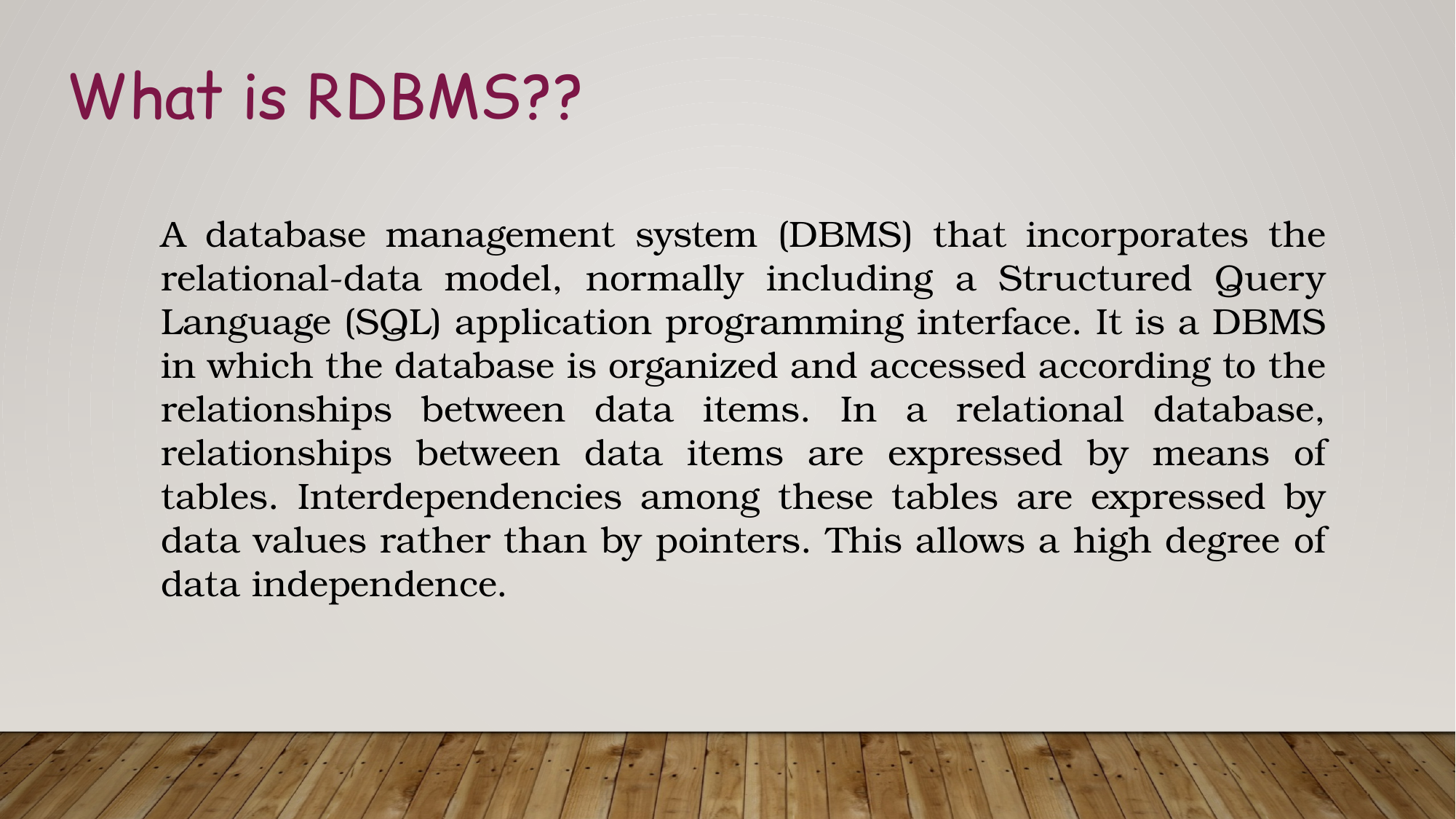

What is RDBMS??
A database management system (DBMS) that incorporates the relational-data model, normally including a Structured Query Language (SQL) application programming interface. It is a DBMS in which the database is organized and accessed according to the relationships between data items. In a relational database, relationships between data items are expressed by means of tables. Interdependencies among these tables are expressed by data values rather than by pointers. This allows a high degree of data independence.